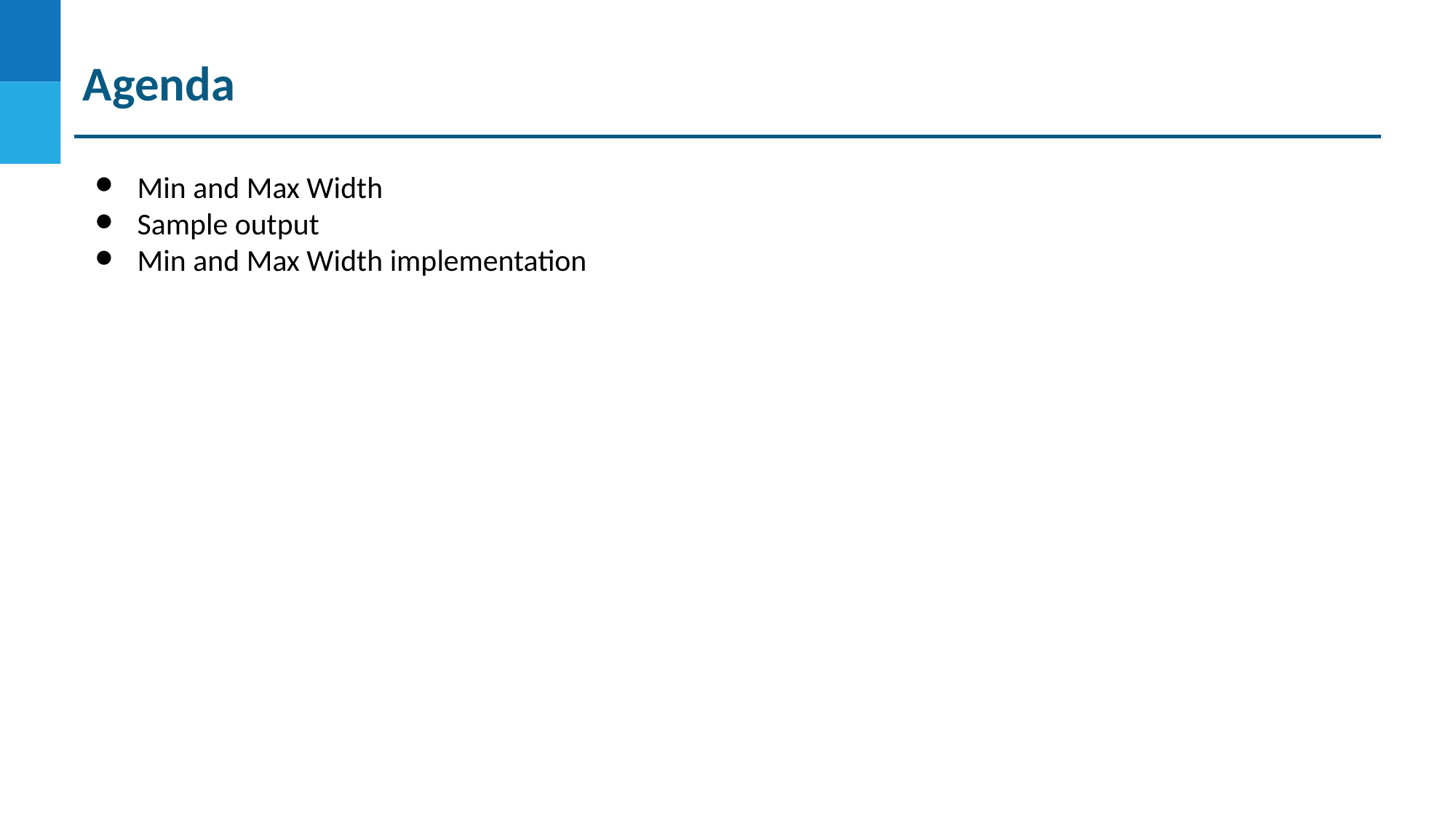

Agenda
Min and Max Width
Sample output
Min and Max Width implementation